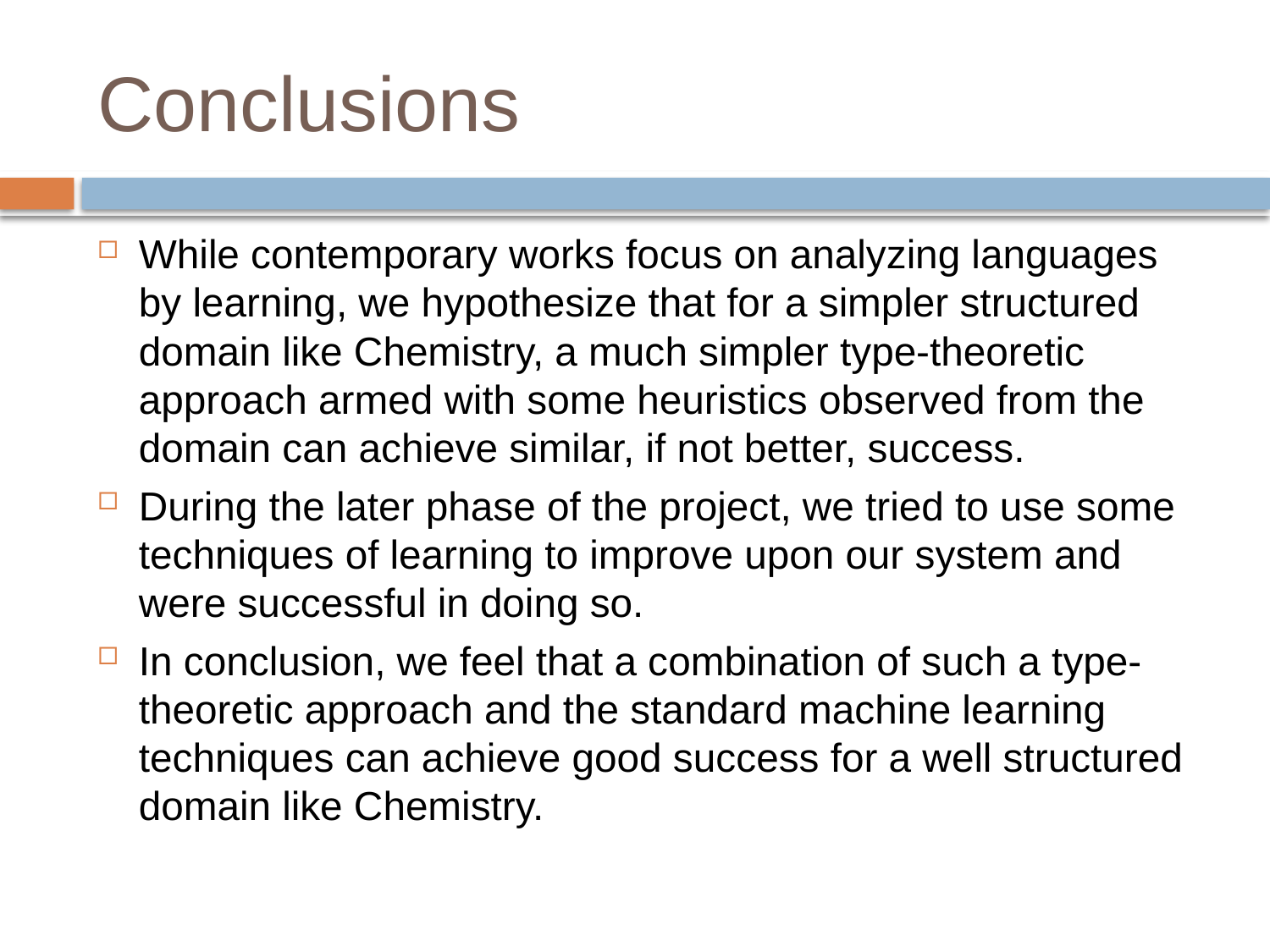

# Conclusions
While contemporary works focus on analyzing languages by learning, we hypothesize that for a simpler structured domain like Chemistry, a much simpler type-theoretic approach armed with some heuristics observed from the domain can achieve similar, if not better, success.
During the later phase of the project, we tried to use some techniques of learning to improve upon our system and were successful in doing so.
In conclusion, we feel that a combination of such a type-theoretic approach and the standard machine learning techniques can achieve good success for a well structured domain like Chemistry.